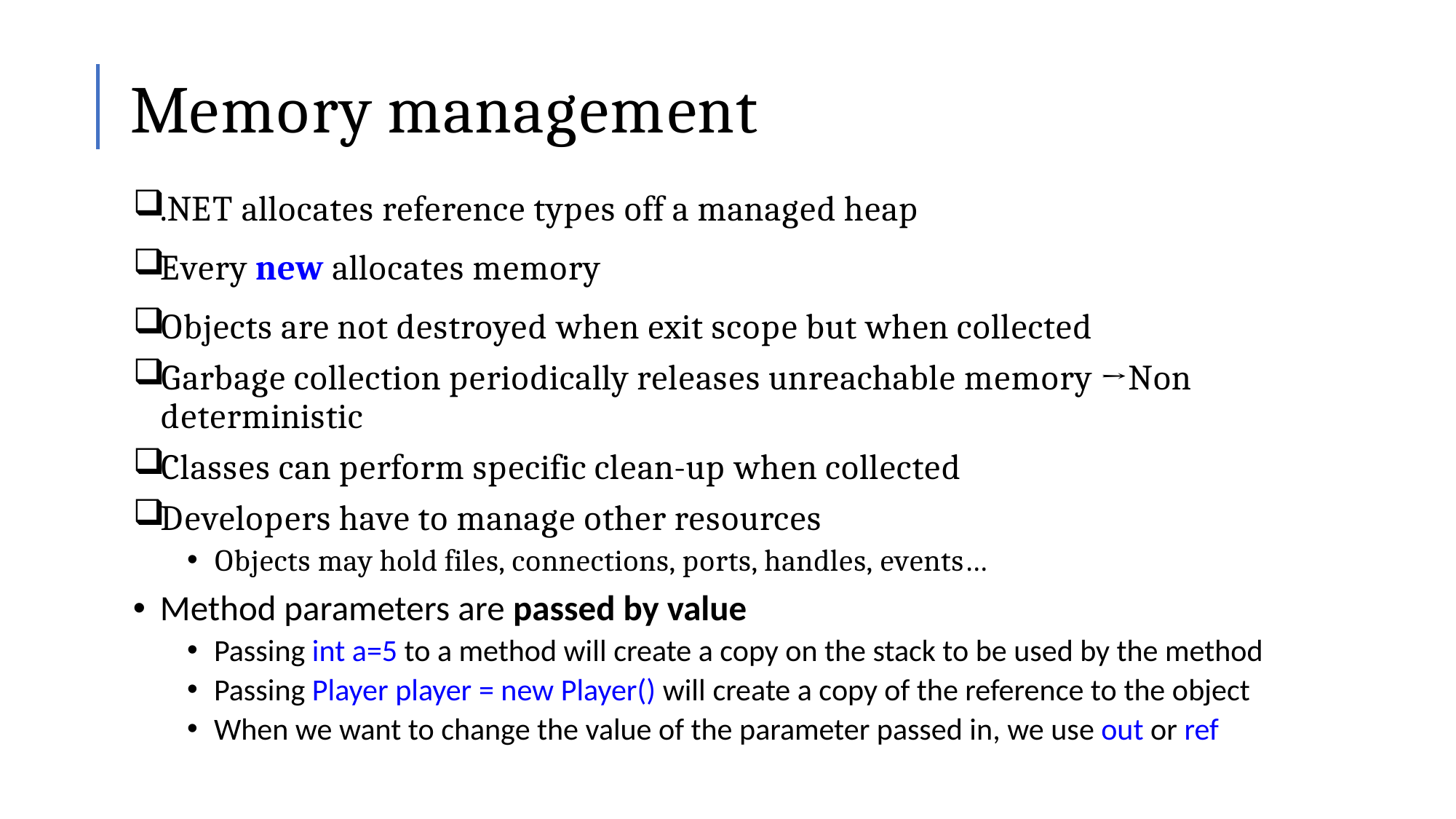

# Memory management
.NET allocates reference types off a managed heap
Every new allocates memory
Objects are not destroyed when exit scope but when collected
Garbage collection periodically releases unreachable memory →Non deterministic
Classes can perform specific clean-up when collected
Developers have to manage other resources
Objects may hold files, connections, ports, handles, events…
Method parameters are passed by value
Passing int a=5 to a method will create a copy on the stack to be used by the method
Passing Player player = new Player() will create a copy of the reference to the object
When we want to change the value of the parameter passed in, we use out or ref